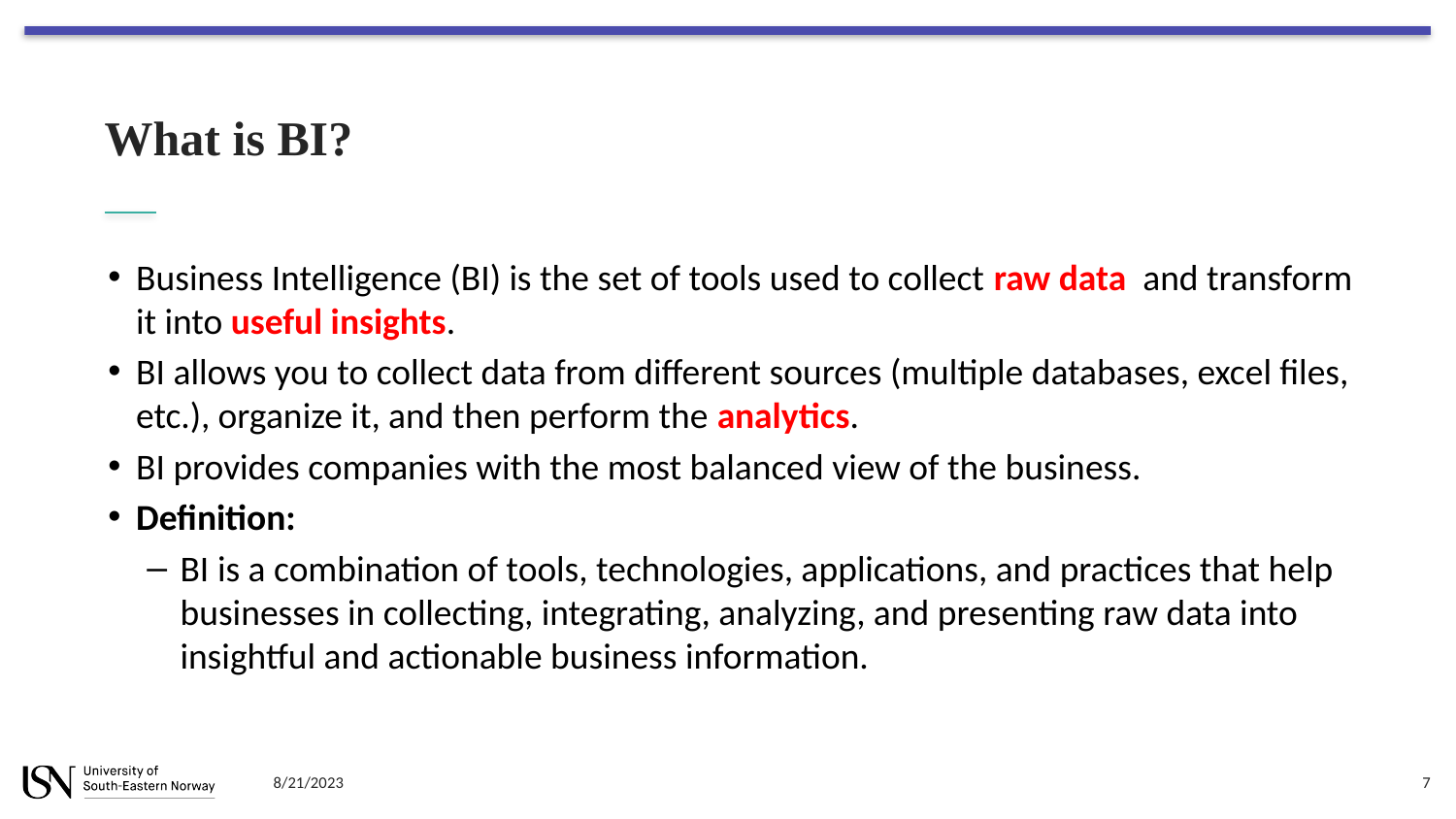

# What is BI?
Business Intelligence (BI) is the set of tools used to collect raw data  and transform it into useful insights.
BI allows you to collect data from different sources (multiple databases, excel files, etc.), organize it, and then perform the analytics.
BI provides companies with the most balanced view of the business.
Definition:
BI is a combination of tools, technologies, applications, and practices that help businesses in collecting, integrating, analyzing, and presenting raw data into insightful and actionable business information.
8/21/2023
7